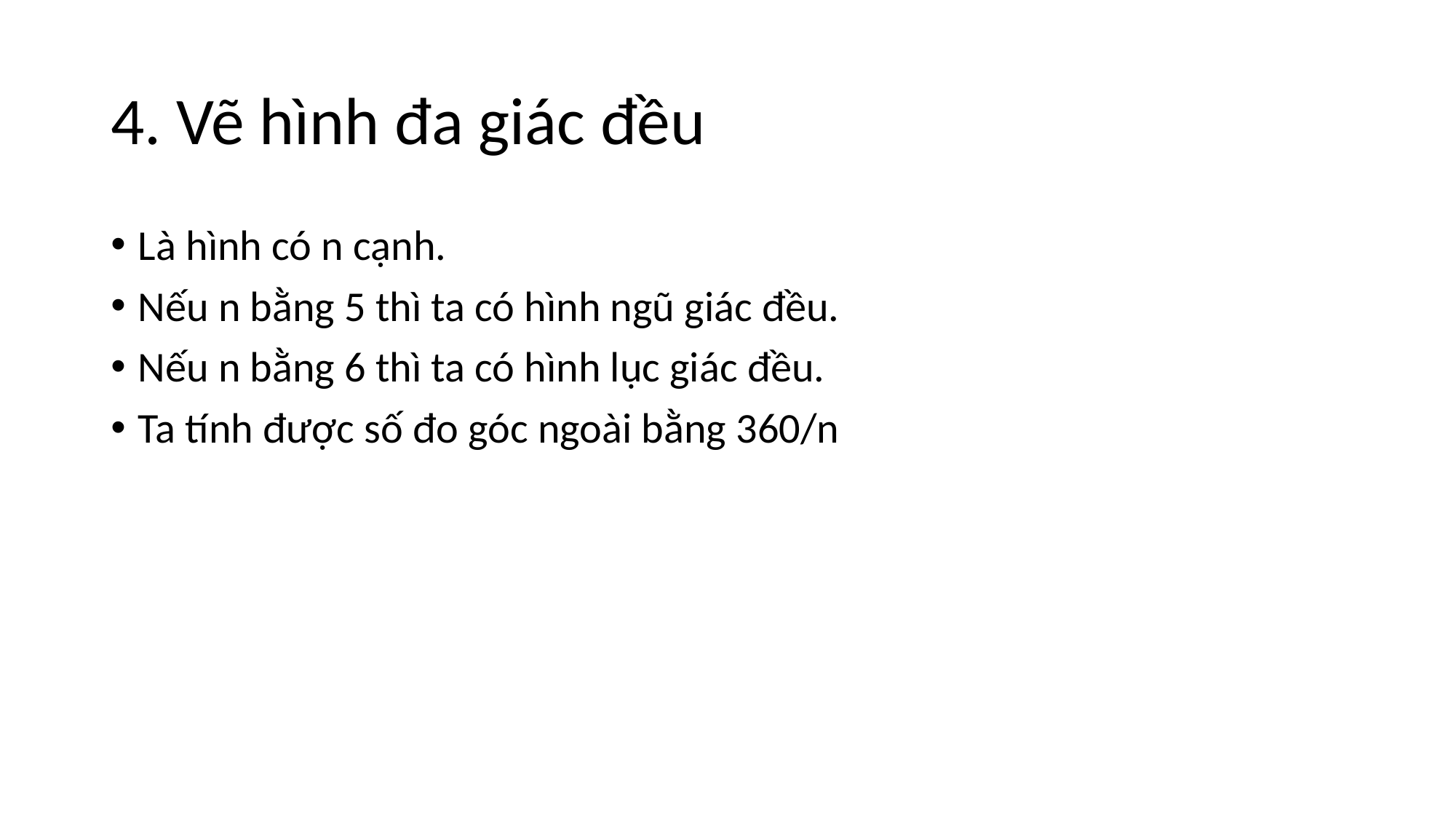

# 4. Vẽ hình đa giác đều
Là hình có n cạnh.
Nếu n bằng 5 thì ta có hình ngũ giác đều.
Nếu n bằng 6 thì ta có hình lục giác đều.
Ta tính được số đo góc ngoài bằng 360/n